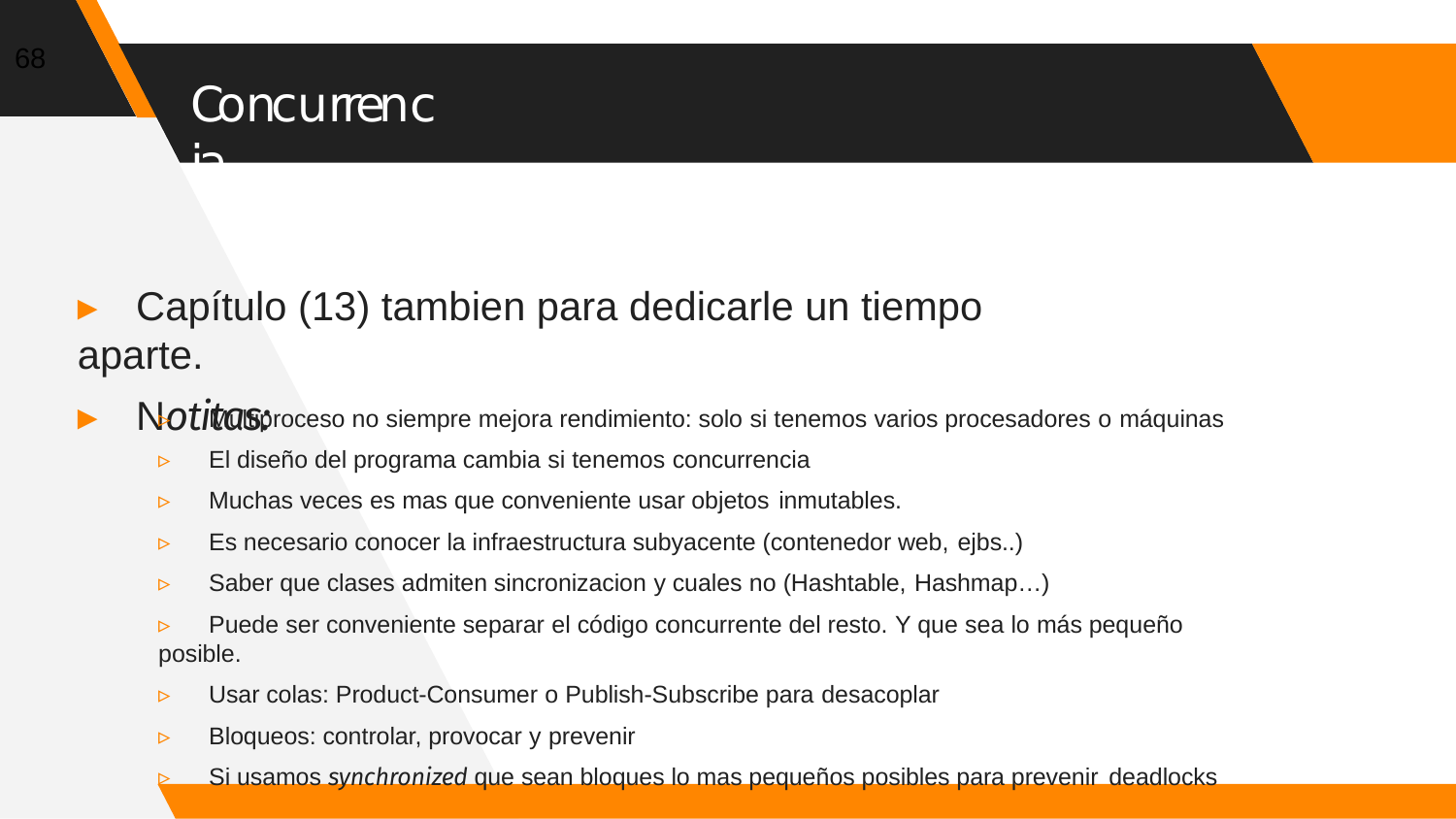

68
# Concurrencia
▸	Capítulo (13) tambien para dedicarle un tiempo aparte.
▸	Notitas:
▹	Multiproceso no siempre mejora rendimiento: solo si tenemos varios procesadores o máquinas
▹	El diseño del programa cambia si tenemos concurrencia
▹	Muchas veces es mas que conveniente usar objetos inmutables.
▹	Es necesario conocer la infraestructura subyacente (contenedor web, ejbs..)
▹	Saber que clases admiten sincronizacion y cuales no (Hashtable, Hashmap…)
▹	Puede ser conveniente separar el código concurrente del resto. Y que sea lo más pequeño posible.
▹	Usar colas: Product-Consumer o Publish-Subscribe para desacoplar
▹	Bloqueos: controlar, provocar y prevenir
▹	Si usamos synchronized que sean bloques lo mas pequeños posibles para prevenir deadlocks